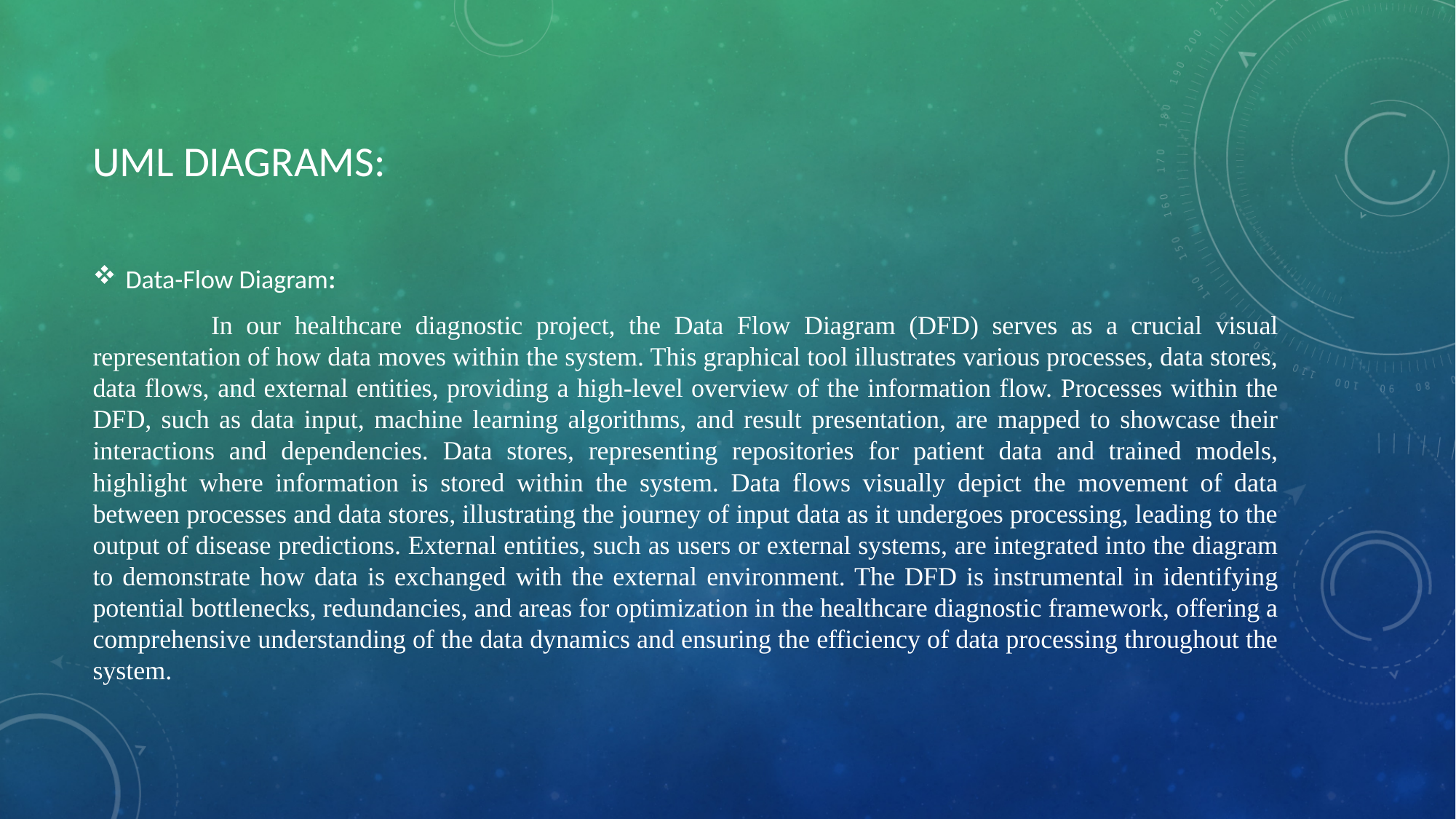

# UML DIAGRAMS:
Data-Flow Diagram:
	 In our healthcare diagnostic project, the Data Flow Diagram (DFD) serves as a crucial visual representation of how data moves within the system. This graphical tool illustrates various processes, data stores, data flows, and external entities, providing a high-level overview of the information flow. Processes within the DFD, such as data input, machine learning algorithms, and result presentation, are mapped to showcase their interactions and dependencies. Data stores, representing repositories for patient data and trained models, highlight where information is stored within the system. Data flows visually depict the movement of data between processes and data stores, illustrating the journey of input data as it undergoes processing, leading to the output of disease predictions. External entities, such as users or external systems, are integrated into the diagram to demonstrate how data is exchanged with the external environment. The DFD is instrumental in identifying potential bottlenecks, redundancies, and areas for optimization in the healthcare diagnostic framework, offering a comprehensive understanding of the data dynamics and ensuring the efficiency of data processing throughout the system.